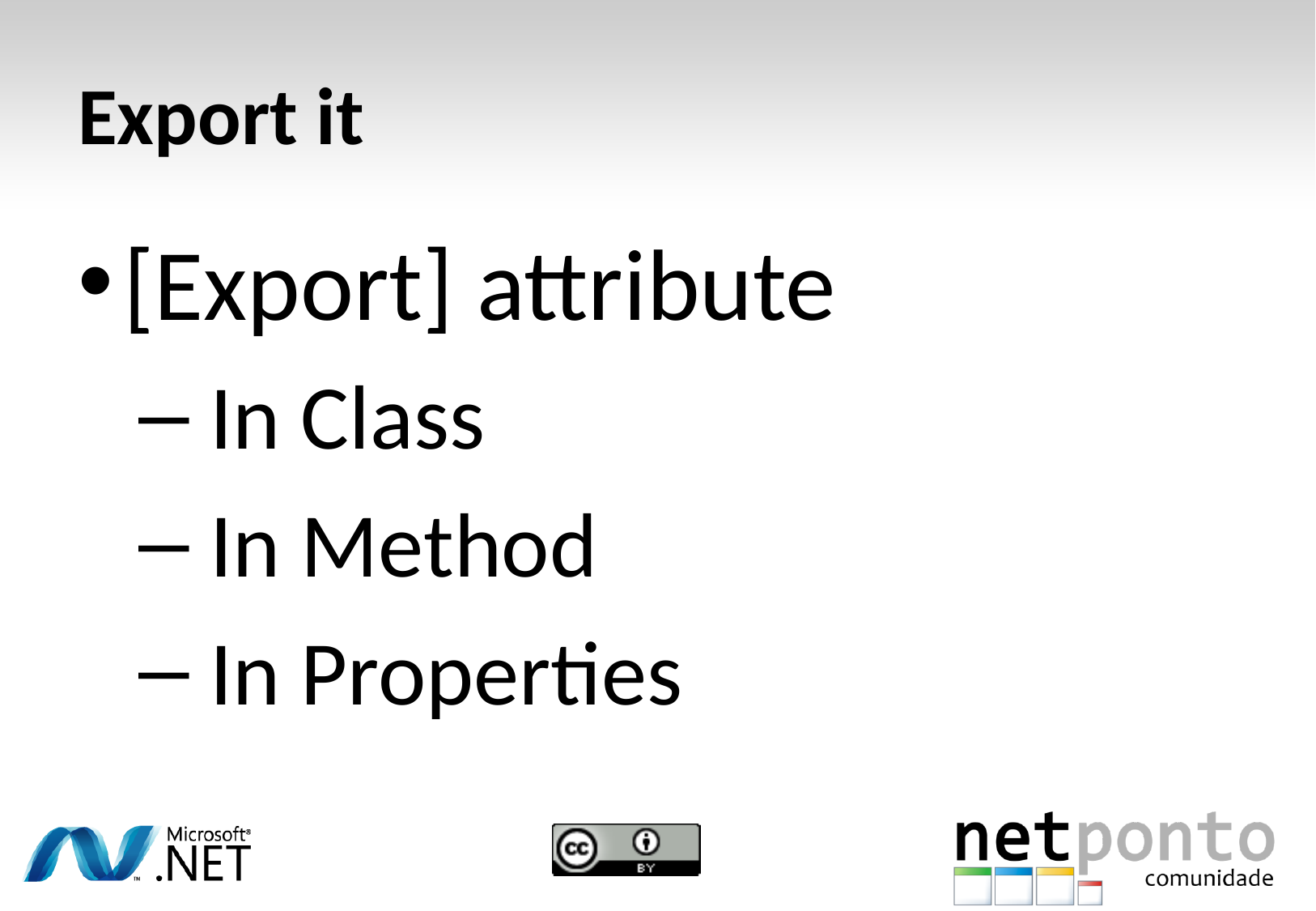

# Export it
[Export] attribute
 In Class
 In Method
 In Properties